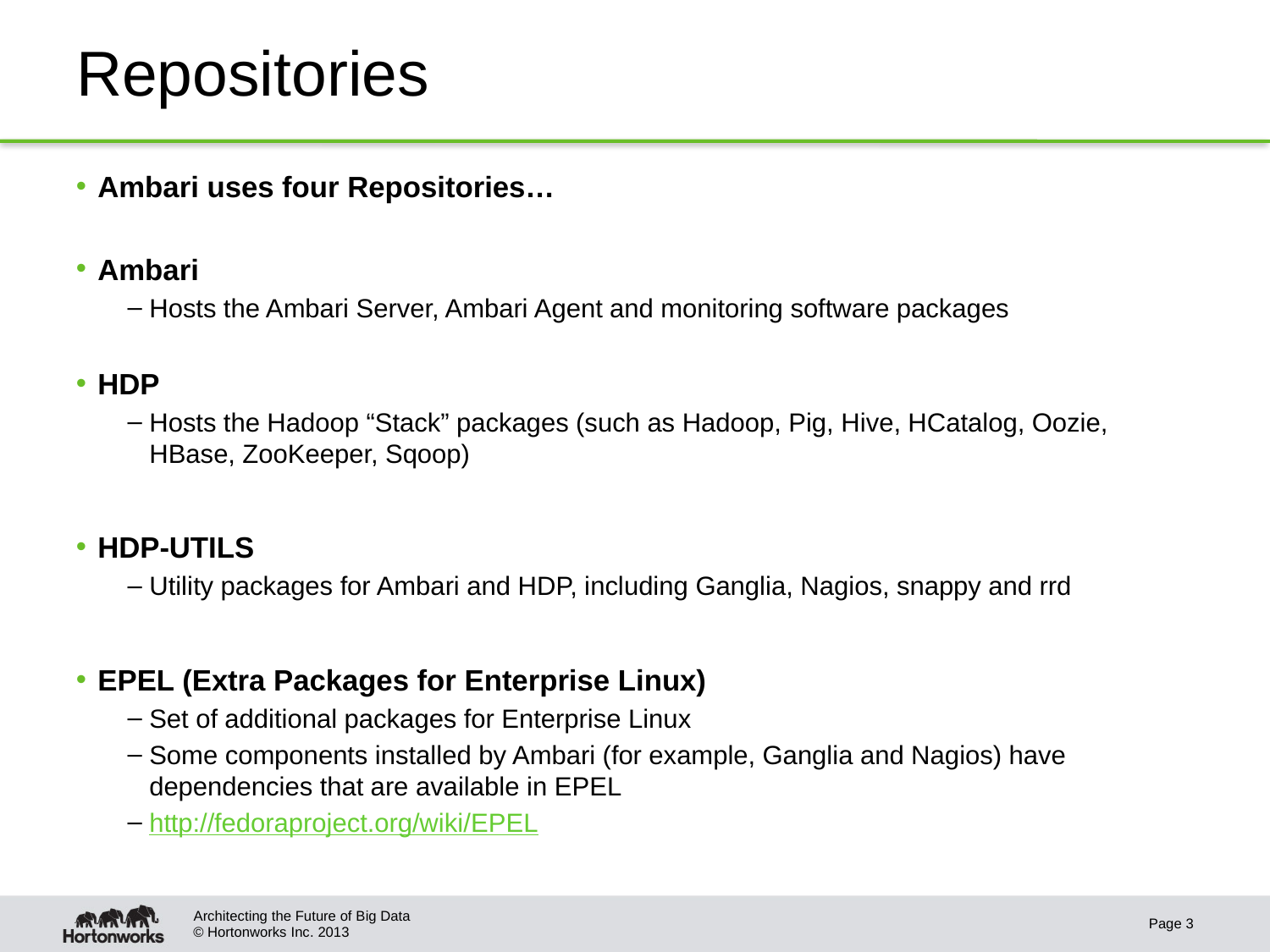

# Repositories
Ambari uses four Repositories…

Ambari
Hosts the Ambari Server, Ambari Agent and monitoring software packages

HDP
Hosts the Hadoop “Stack” packages (such as Hadoop, Pig, Hive, HCatalog, Oozie, HBase, ZooKeeper, Sqoop)

HDP-UTILS
Utility packages for Ambari and HDP, including Ganglia, Nagios, snappy and rrd

EPEL (Extra Packages for Enterprise Linux)
Set of additional packages for Enterprise Linux
Some components installed by Ambari (for example, Ganglia and Nagios) have dependencies that are available in EPEL
http://fedoraproject.org/wiki/EPEL
Architecting the Future of Big Data
Page 3